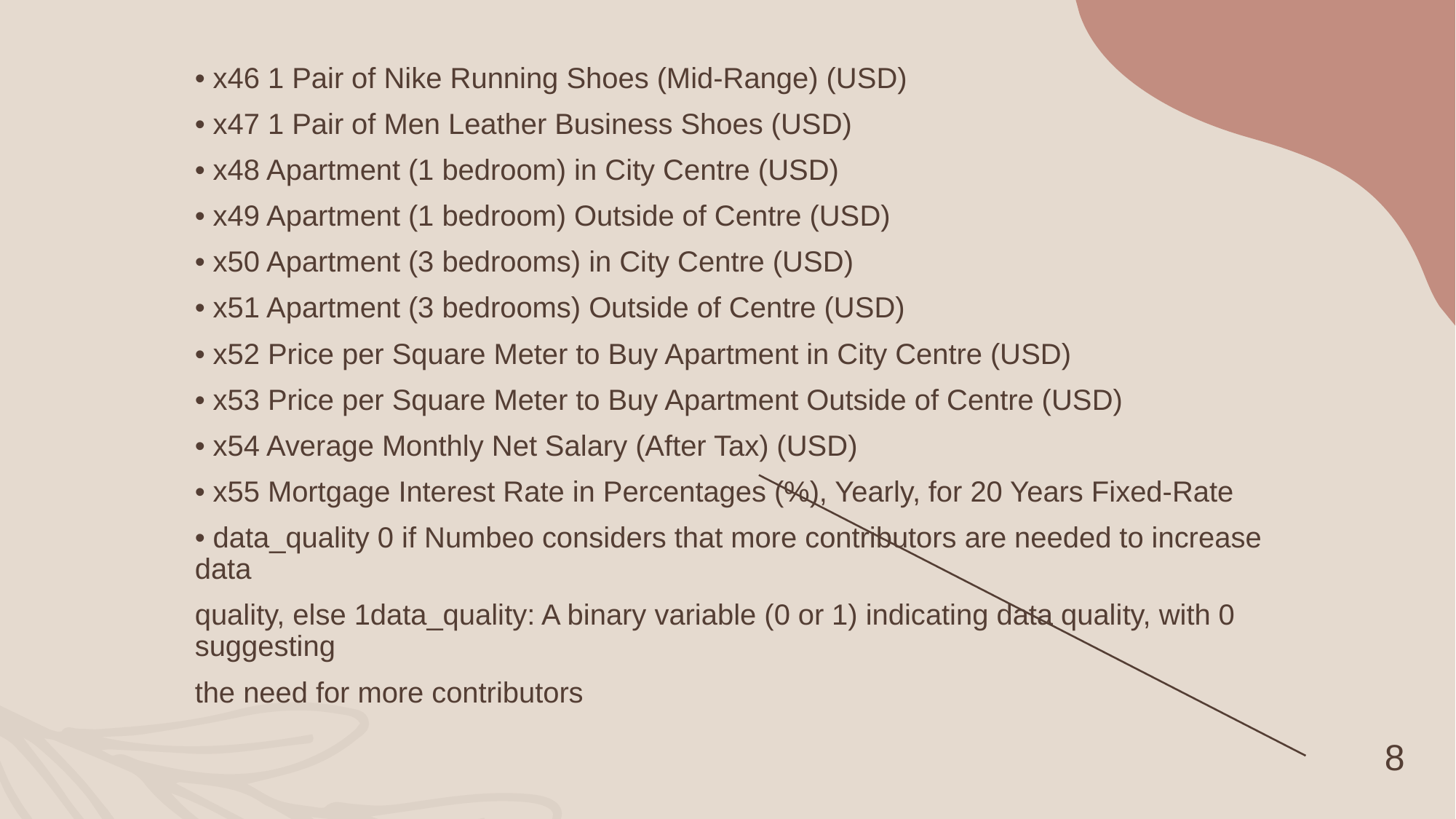

• x46 1 Pair of Nike Running Shoes (Mid-Range) (USD)
• x47 1 Pair of Men Leather Business Shoes (USD)
• x48 Apartment (1 bedroom) in City Centre (USD)
• x49 Apartment (1 bedroom) Outside of Centre (USD)
• x50 Apartment (3 bedrooms) in City Centre (USD)
• x51 Apartment (3 bedrooms) Outside of Centre (USD)
• x52 Price per Square Meter to Buy Apartment in City Centre (USD)
• x53 Price per Square Meter to Buy Apartment Outside of Centre (USD)
• x54 Average Monthly Net Salary (After Tax) (USD)
• x55 Mortgage Interest Rate in Percentages (%), Yearly, for 20 Years Fixed-Rate
• data_quality 0 if Numbeo considers that more contributors are needed to increase data
quality, else 1data_quality: A binary variable (0 or 1) indicating data quality, with 0 suggesting
the need for more contributors
8